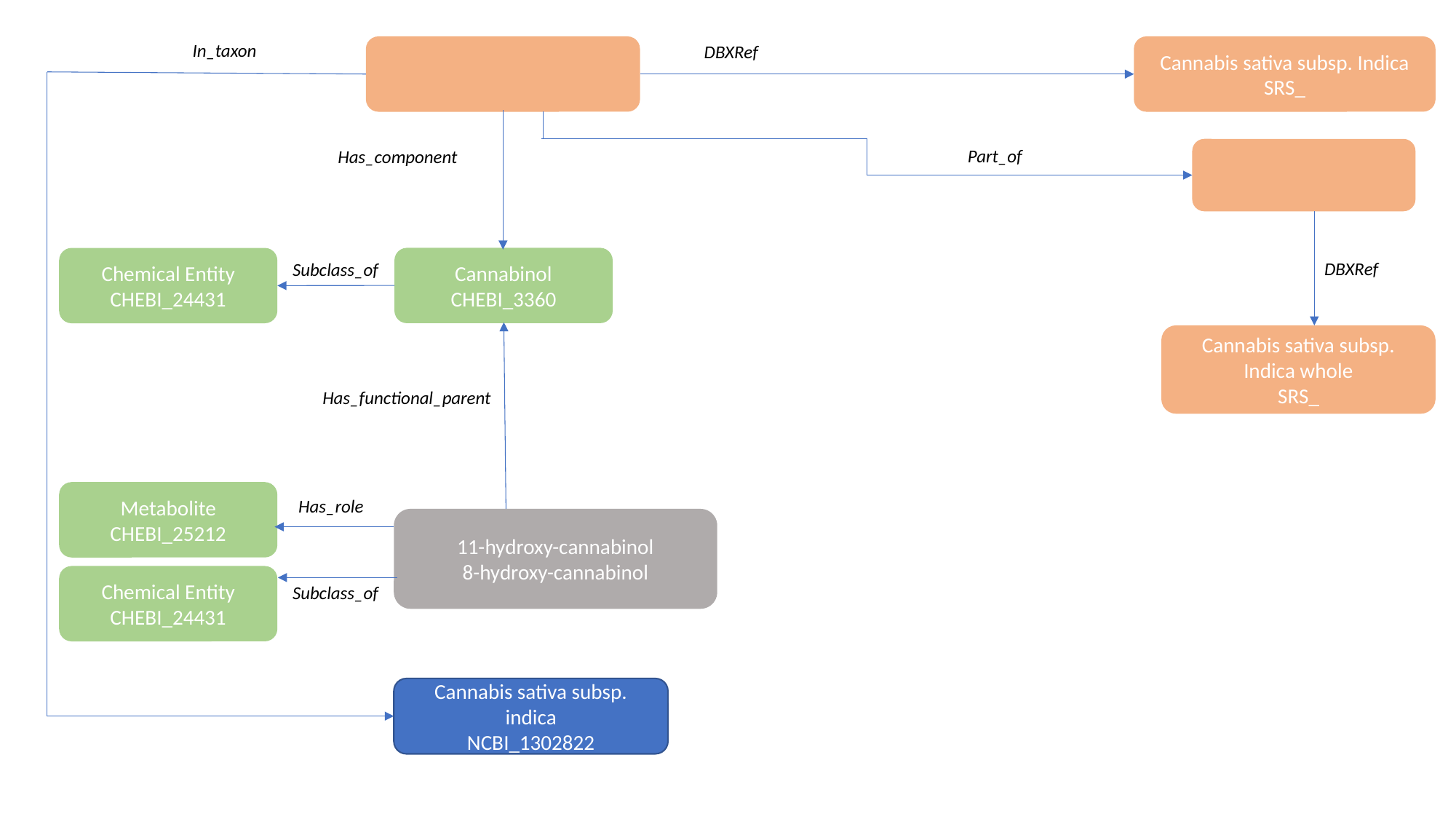

In_taxon
DBXRef

Cannabis sativa subsp. Indica
SRS_

Part_of
Has_component
Cannabinol
CHEBI_3360
Chemical Entity
CHEBI_24431
DBXRef
Subclass_of
Cannabis sativa subsp. Indica whole
SRS_
Has_functional_parent
Metabolite
CHEBI_25212
Has_role
11-hydroxy-cannabinol
8-hydroxy-cannabinol
Chemical Entity
CHEBI_24431
Subclass_of
Cannabis sativa subsp. indica
NCBI_1302822